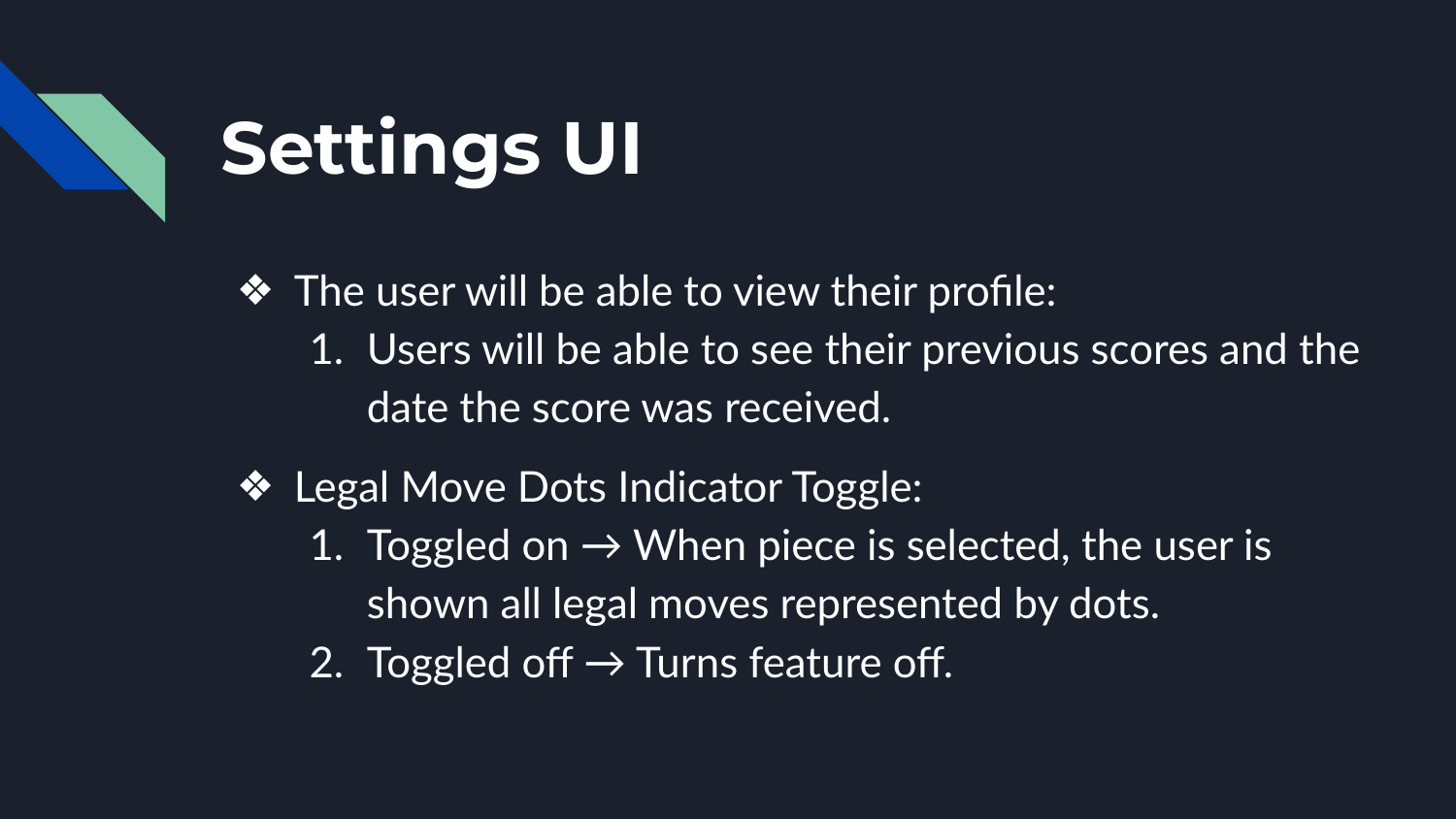

# Settings UI

The user will be able to view their profile:
Users will be able to see their previous scores and the date the score was received.
Legal Move Dots Indicator Toggle:
Toggled on → When piece is selected, the user is shown all legal moves represented by dots.
Toggled off → Turns feature off.